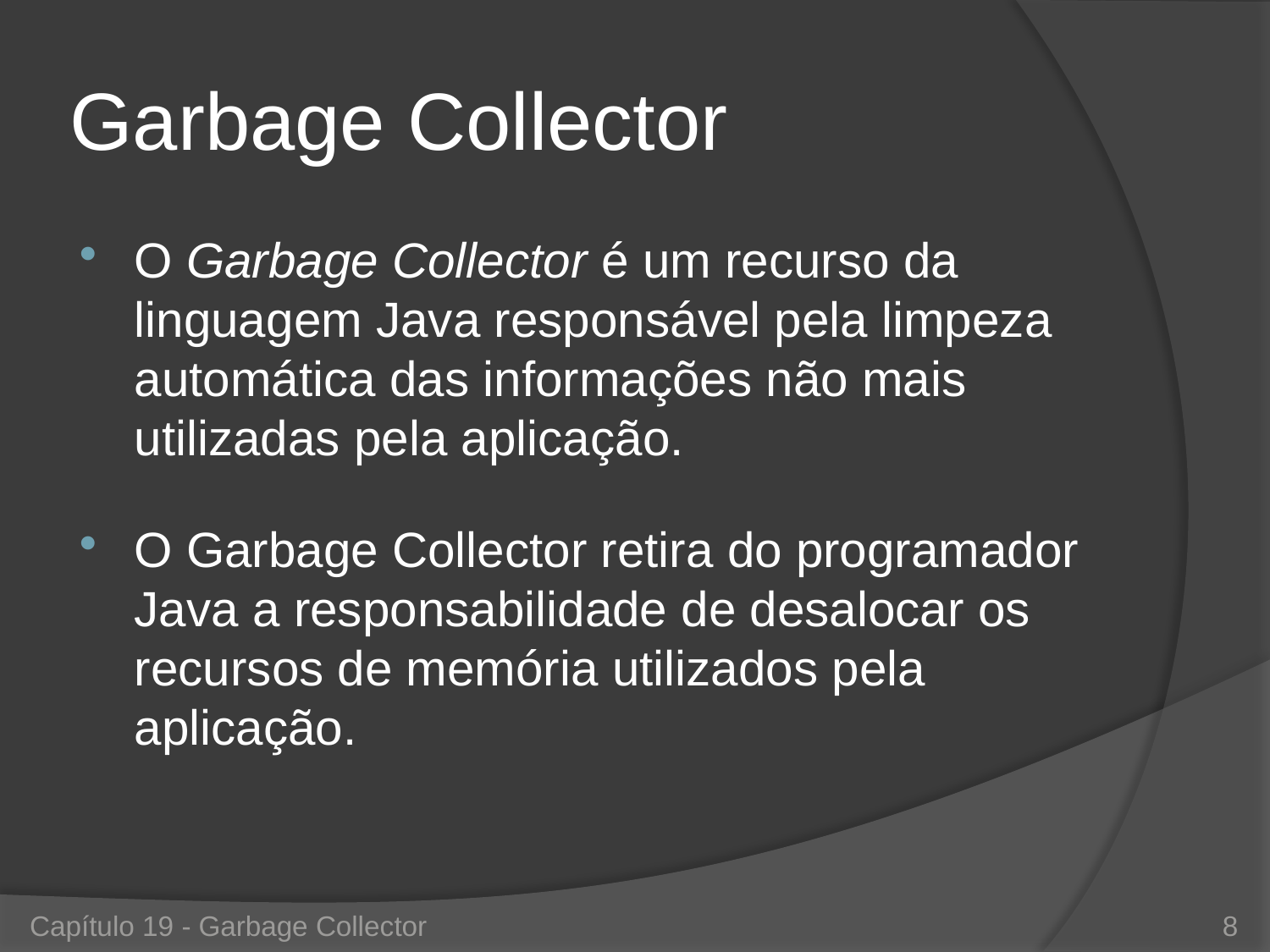

# Garbage Collector
O Garbage Collector é um recurso da linguagem Java responsável pela limpeza automática das informações não mais utilizadas pela aplicação.
O Garbage Collector retira do programador Java a responsabilidade de desalocar os recursos de memória utilizados pela aplicação.
Capítulo 19 - Garbage Collector
8